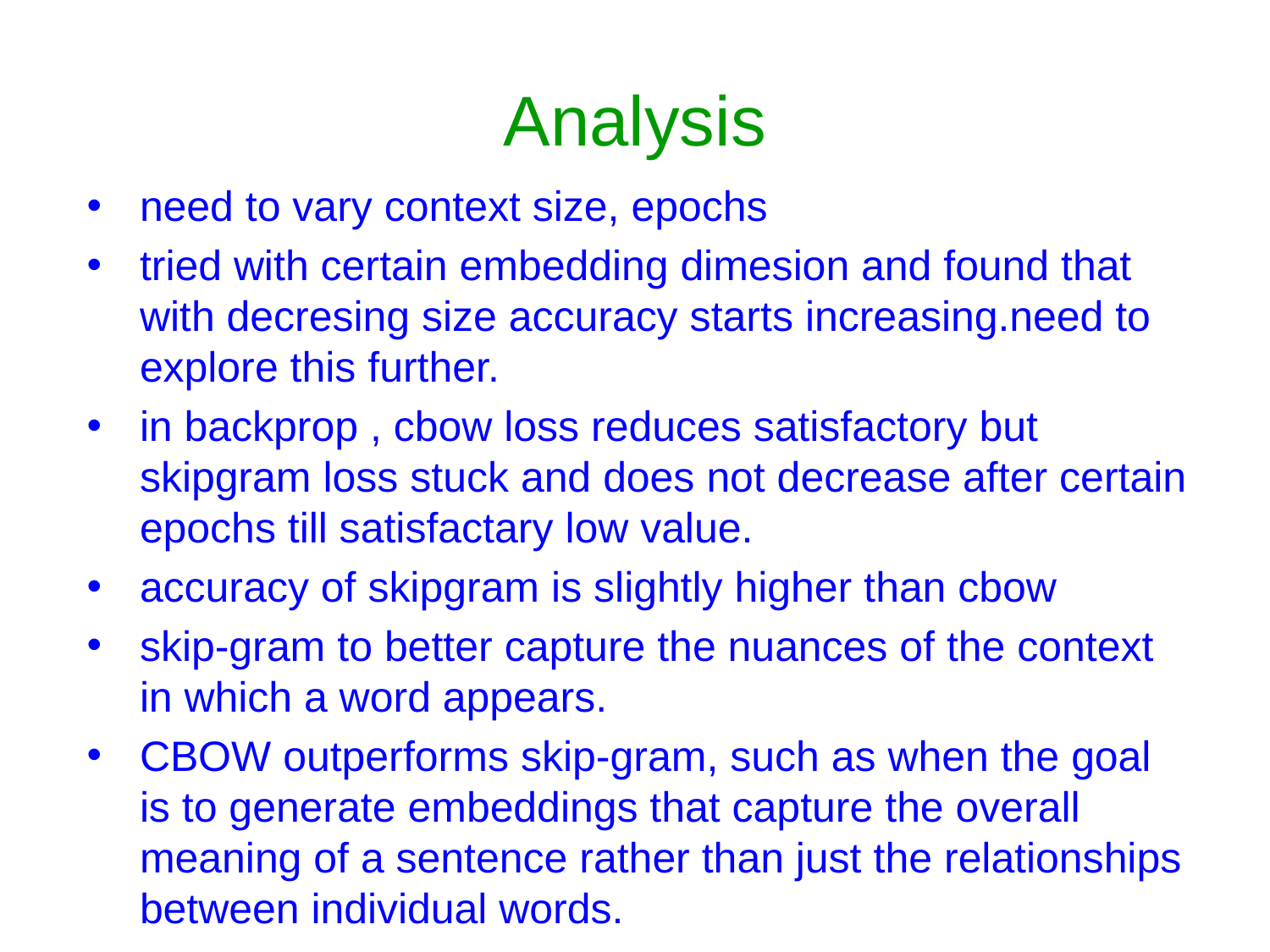

# Analysis
need to vary context size, epochs
tried with certain embedding dimesion and found that with decresing size accuracy starts increasing.need to explore this further.
in backprop , cbow loss reduces satisfactory but skipgram loss stuck and does not decrease after certain epochs till satisfactary low value.
accuracy of skipgram is slightly higher than cbow
skip-gram to better capture the nuances of the context in which a word appears.
CBOW outperforms skip-gram, such as when the goal is to generate embeddings that capture the overall meaning of a sentence rather than just the relationships between individual words.